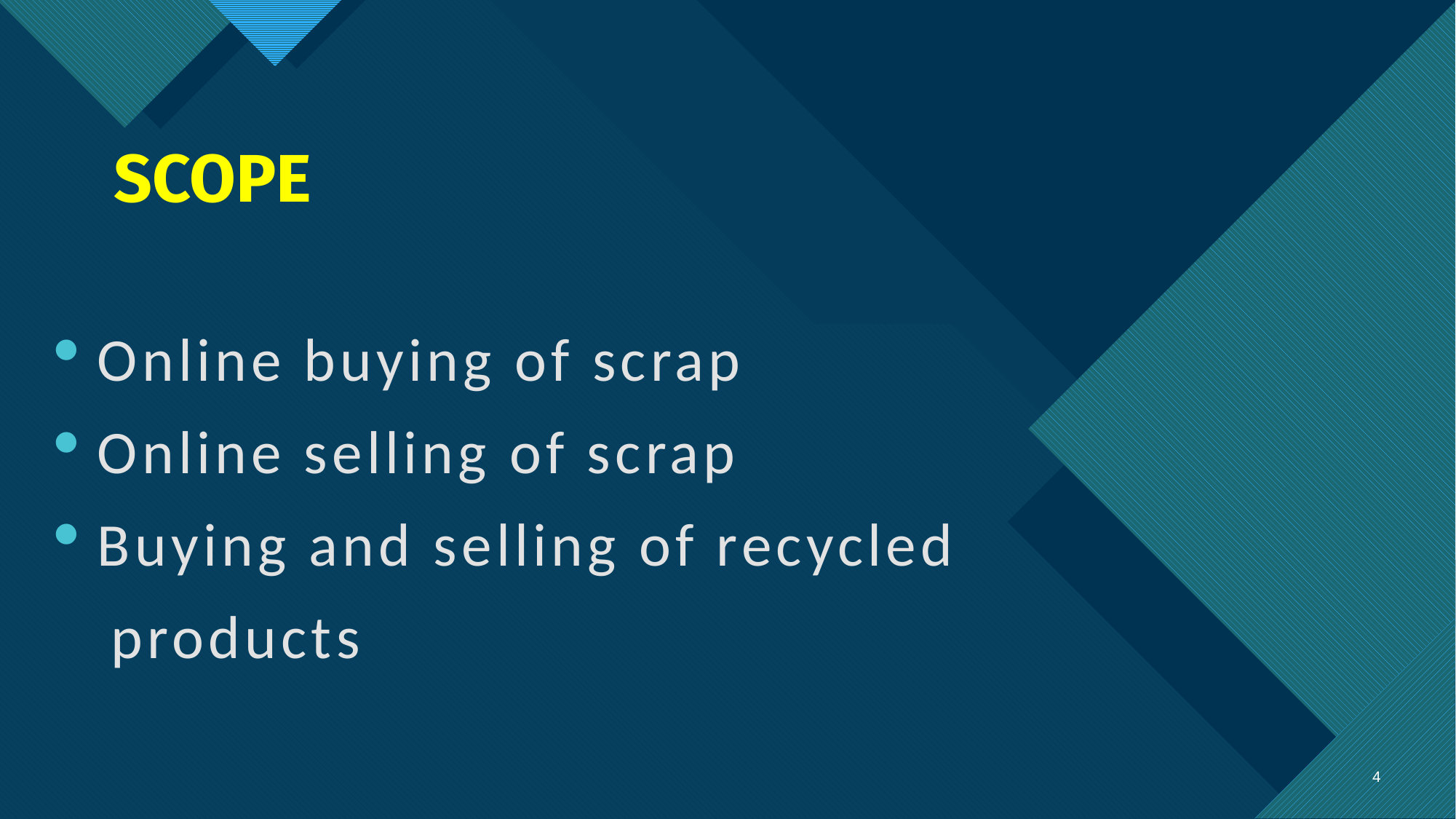

# SCOPE
Online buying of scrap
Online selling of scrap
Buying and selling of recycled
   products
4